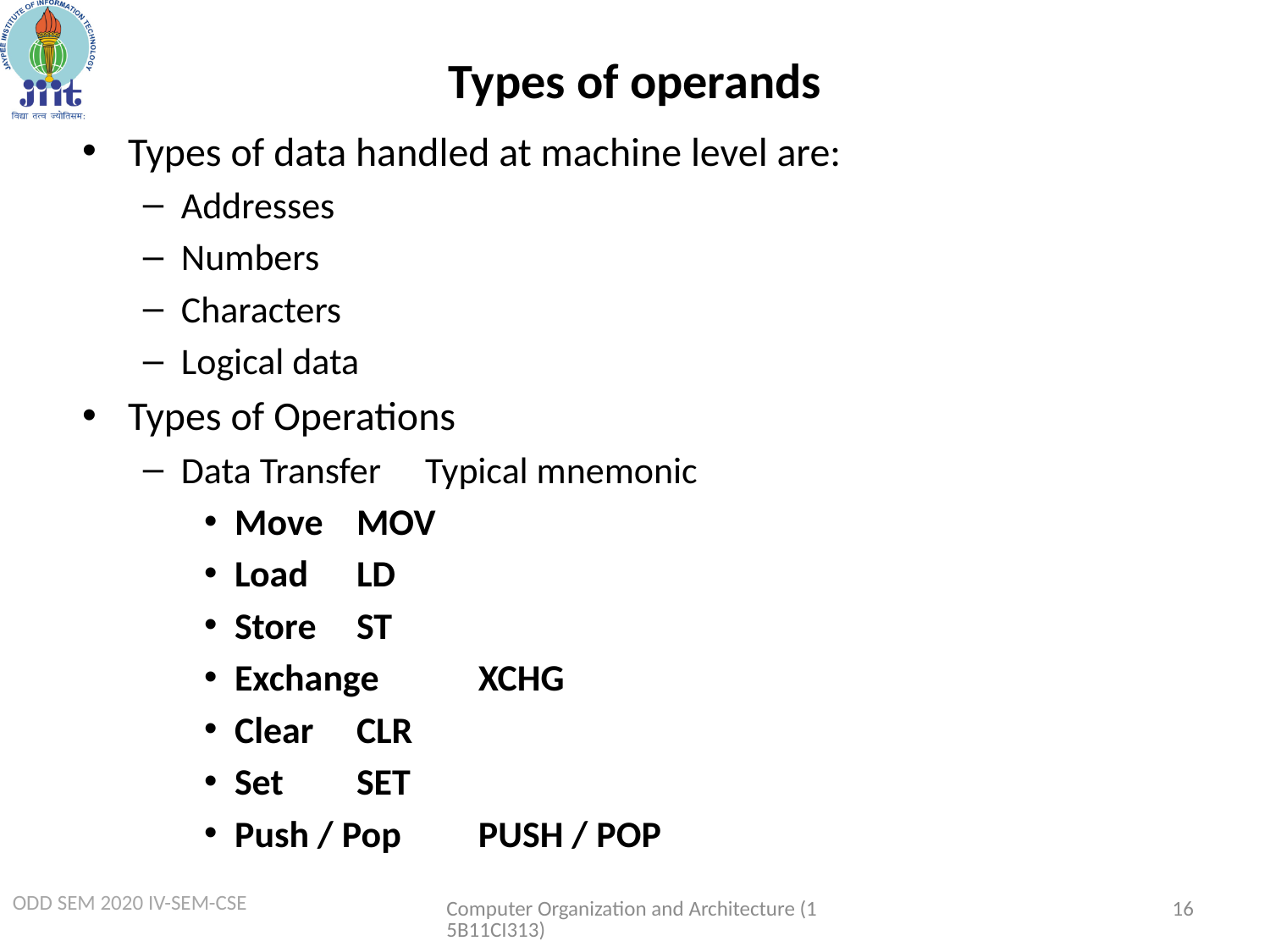

# Types of operands
Types of data handled at machine level are:
Addresses
Numbers
Characters
Logical data
Types of Operations
Data Transfer		Typical mnemonic
Move			MOV
Load			LD
Store			ST
Exchange		XCHG
Clear			CLR
Set			SET
Push / Pop		PUSH / POP
Computer Organization and Architecture (15B11CI313)
16